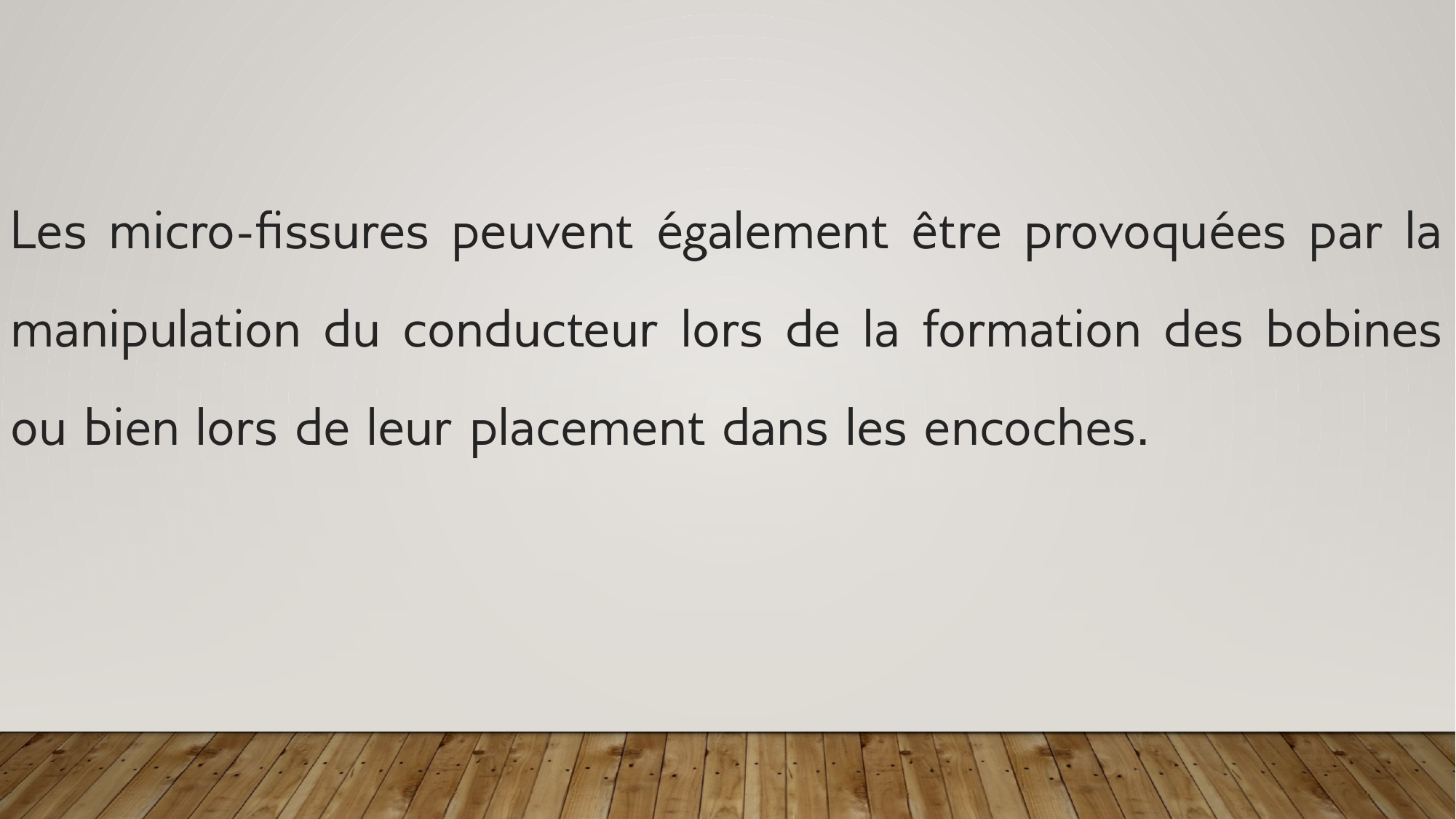

Les micro-fissures peuvent également être provoquées par la manipulation du conducteur lors de la formation des bobines ou bien lors de leur placement dans les encoches.